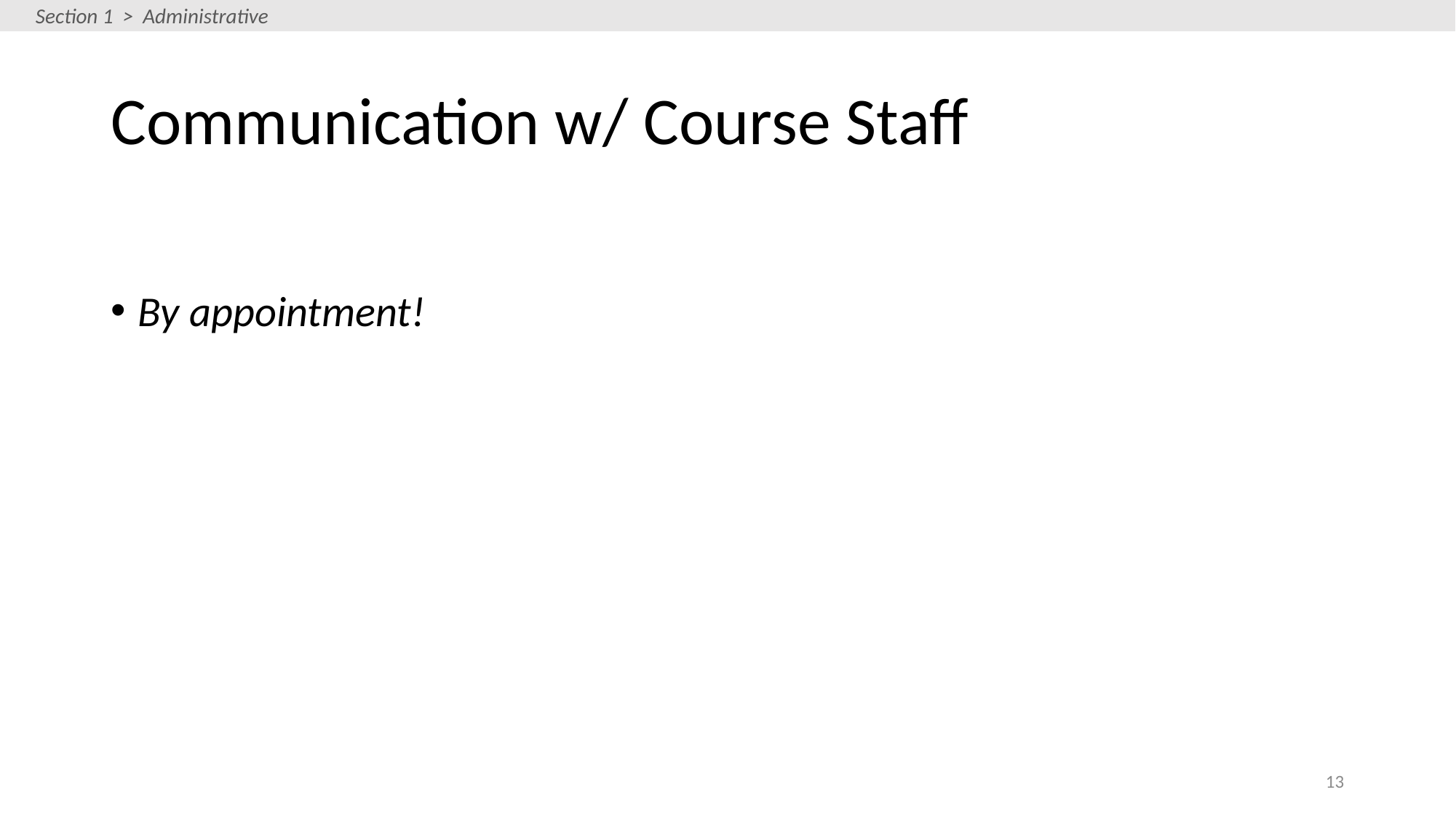

Section 1  >  Administrative
# Communication w/ Course Staff

By appointment!

13